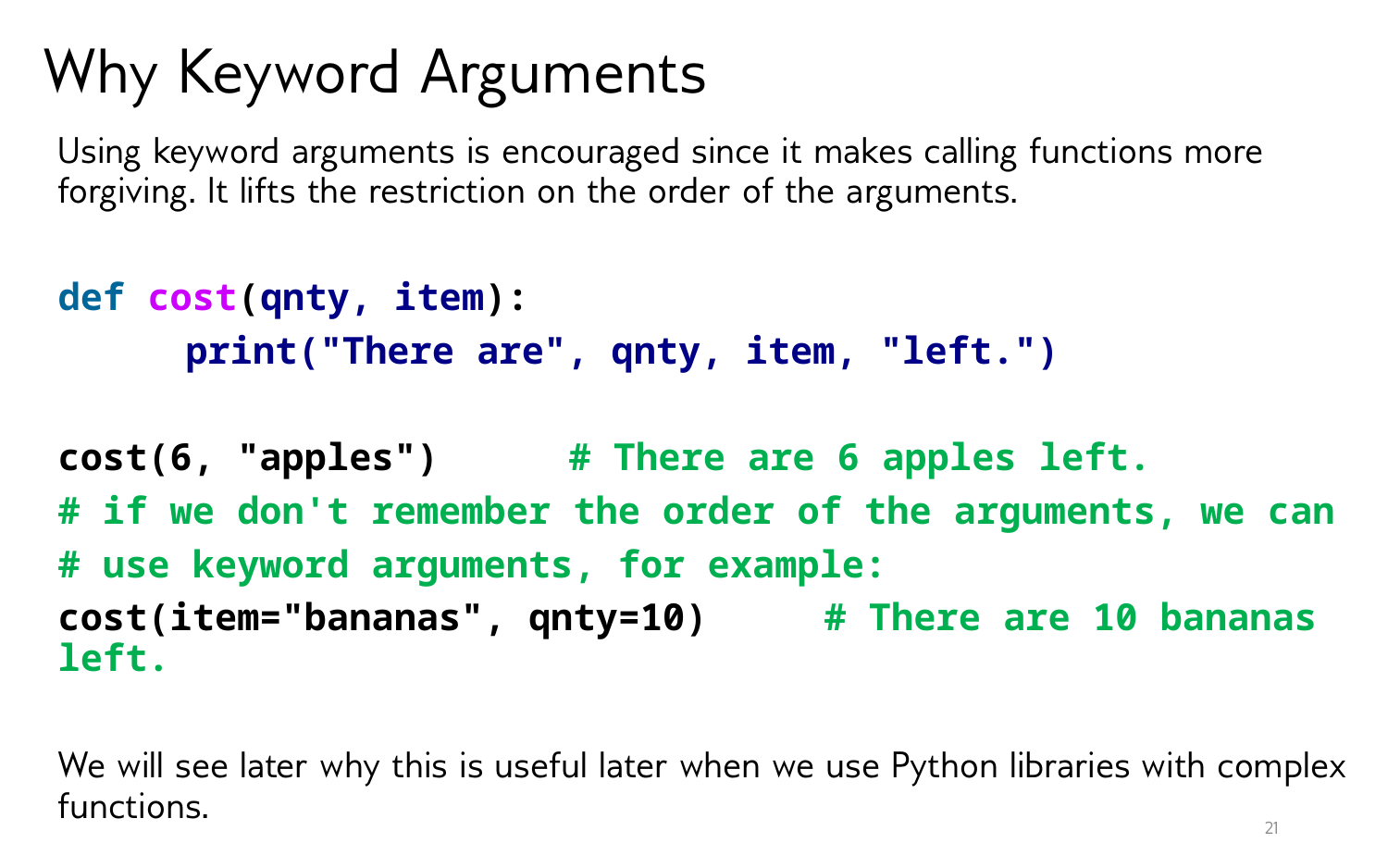

# Why Keyword Arguments
Using keyword arguments is encouraged since it makes calling functions more forgiving. It lifts the restriction on the order of the arguments.

def cost(qnty, item):
	print("There are", qnty, item, "left.")

cost(6, "apples") 		# There are 6 apples left.
# if we don't remember the order of the arguments, we can
# use keyword arguments, for example:
cost(item="bananas", qnty=10)	# There are 10 bananas left.

We will see later why this is useful later when we use Python libraries with complex functions.

21